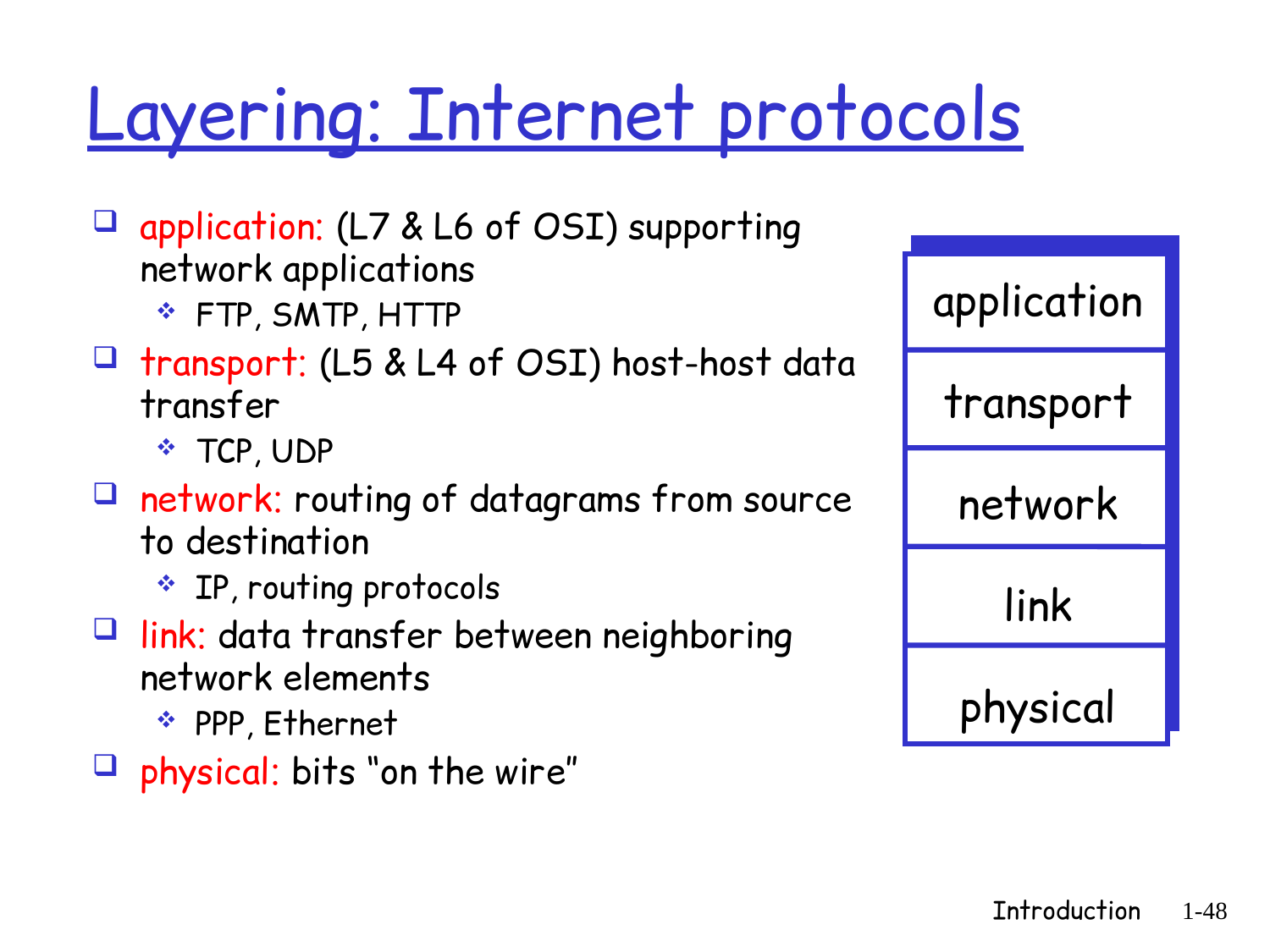

# Layering: Internet protocols
application: (L7 & L6 of OSI) supporting network applications
FTP, SMTP, HTTP
transport: (L5 & L4 of OSI) host-host data transfer
TCP, UDP
network: routing of datagrams from source to destination
IP, routing protocols
link: data transfer between neighboring  network elements
PPP, Ethernet
physical: bits “on the wire”

application

transport

network

link

physical

 Introduction
1-48